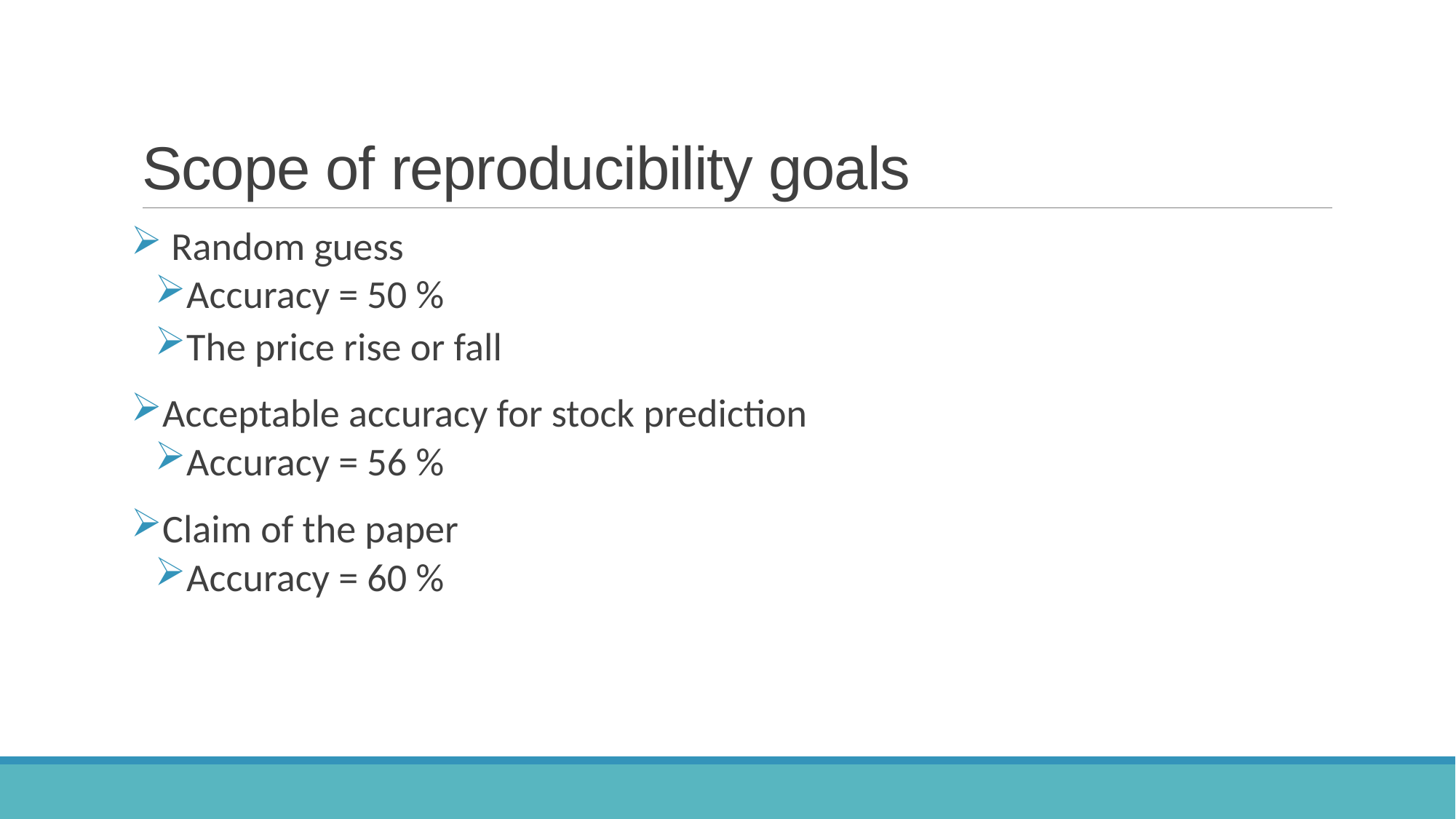

# Scope of reproducibility goals
 Random guess
Accuracy = 50 %
The price rise or fall
Acceptable accuracy for stock prediction
Accuracy = 56 %
Claim of the paper
Accuracy = 60 %